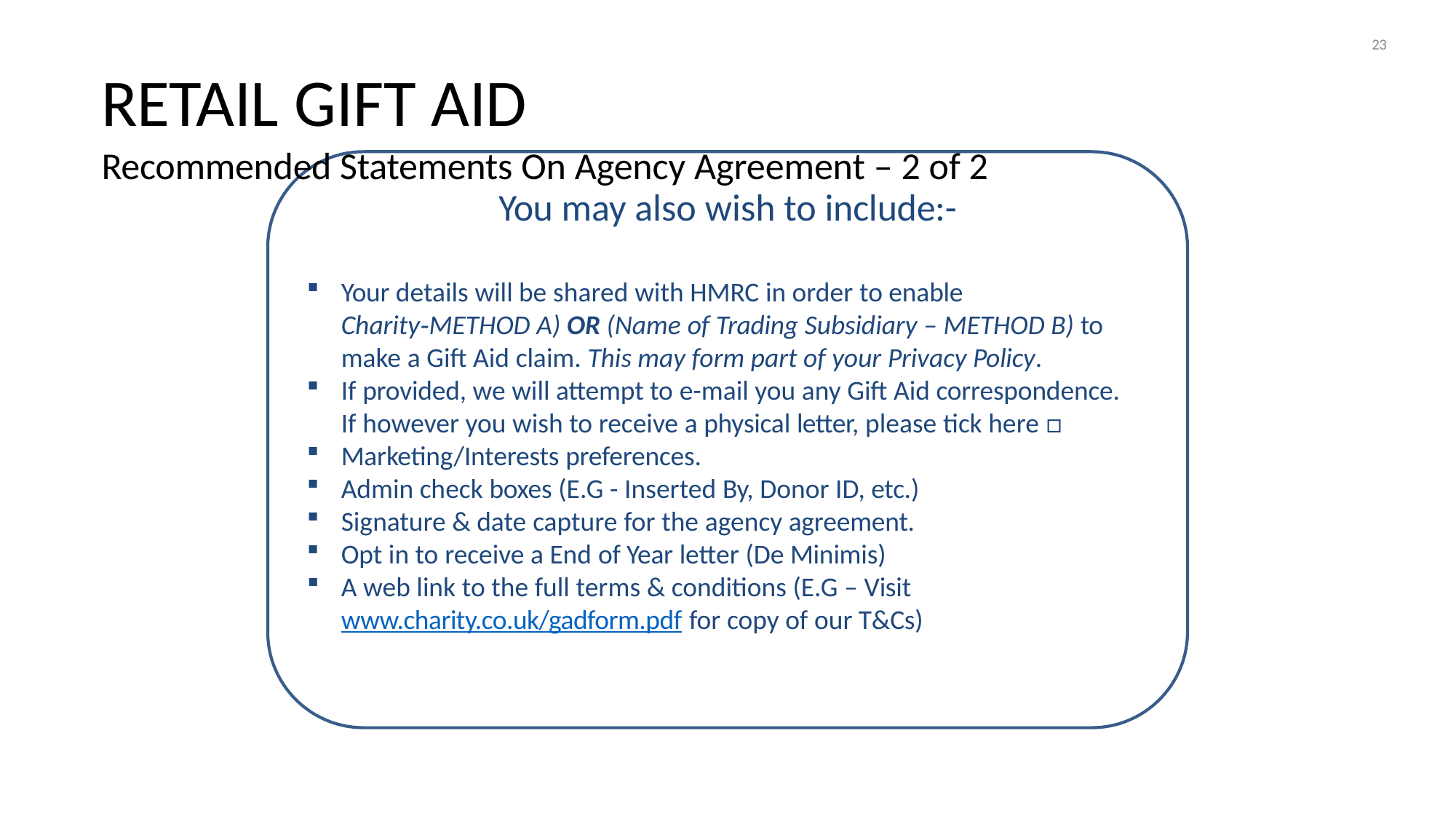

23
# RETAIL GIFT AID
Recommended Statements On Agency Agreement – 2 of 2

You may also wish to include:-
Your details will be shared with HMRC in order to enable
Charity‐METHOD A) OR (Name of Trading Subsidiary – METHOD B) to
make a Gift Aid claim. This may form part of your Privacy Policy.
If provided, we will attempt to e-mail you any Gift Aid correspondence.
If however you wish to receive a physical letter, please tick here □
Marketing/Interests preferences.
Admin check boxes (E.G - Inserted By, Donor ID, etc.)
Signature & date capture for the agency agreement.
Opt in to receive a End of Year letter (De Minimis)
A web link to the full terms & conditions (E.G – Visit www.charity.co.uk/gadform.pdf for copy of our T&Cs)